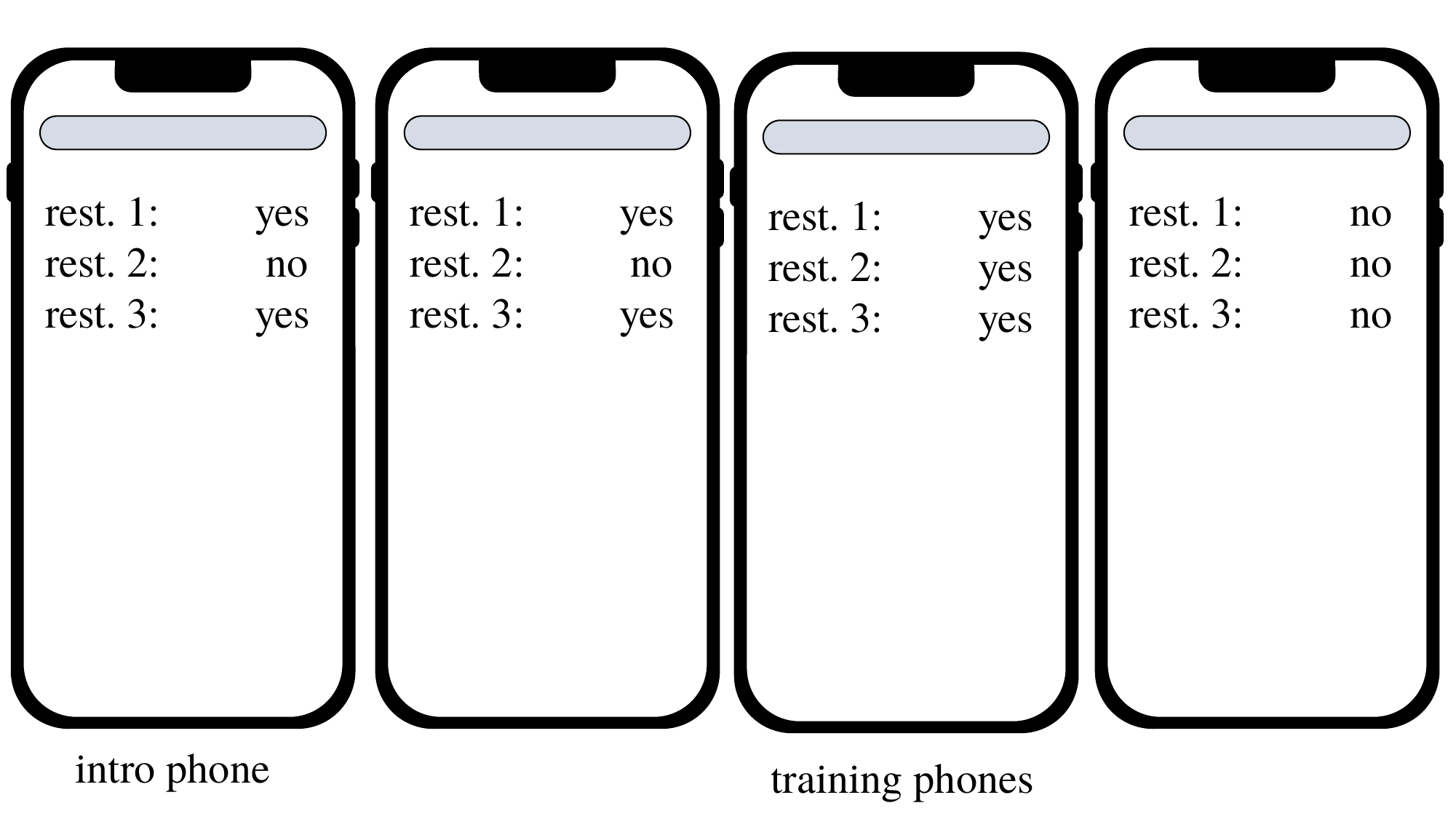

rest. 1:         yes
rest. 2:          no
rest. 3:         yes

rest. 1:         yes
rest. 2:          no
rest. 3:         yes

rest. 1:          no
rest. 2:          no
rest. 3:          no

rest. 1:         yes
rest. 2:         yes
rest. 3:         yes

intro phone
training phones